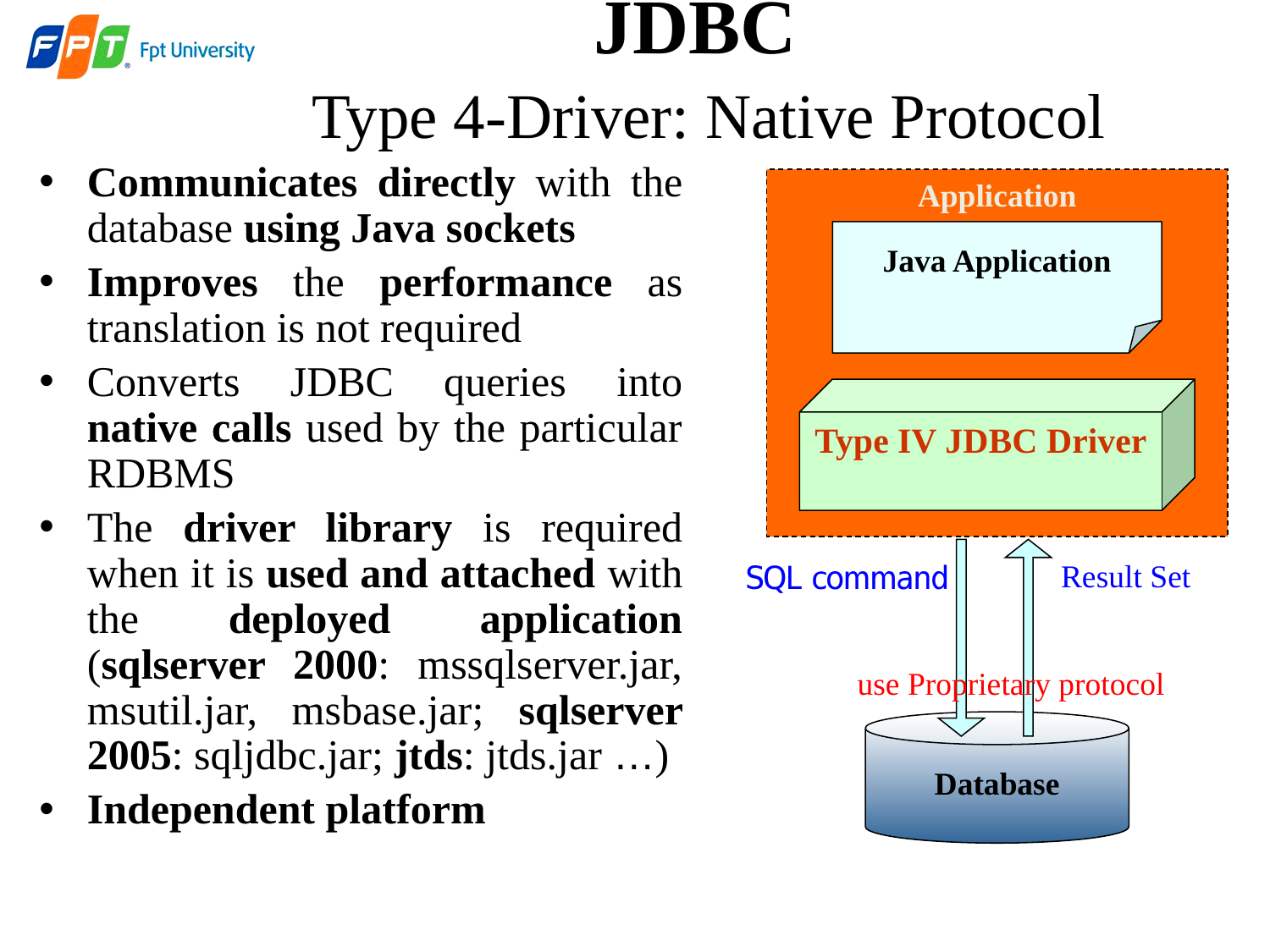

JDBC
 Type 4-Driver: Native Protocol
Communicates directly with the database using Java sockets
Improves the performance as translation is not required
Converts JDBC queries into native calls used by the particular RDBMS
The driver library is required when it is used and attached with the deployed application (sqlserver 2000: mssqlserver.jar, msutil.jar, msbase.jar; sqlserver 2005: sqljdbc.jar; jtds: jtds.jar …)
Independent platform

Application
Java Application
Type IV JDBC Driver

Result Set
SQL command
use Proprietary protocol
Database